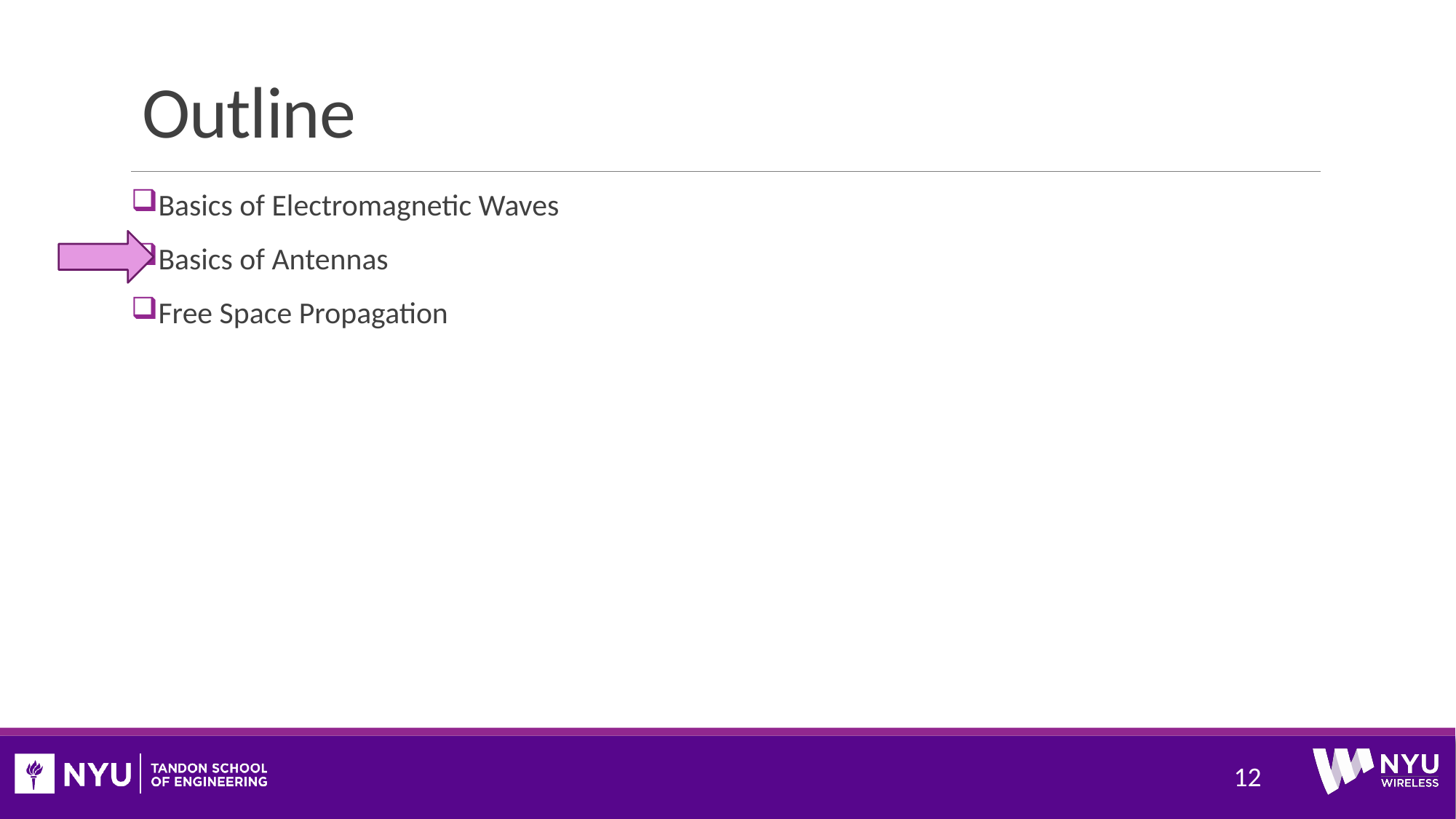

# Outline
Basics of Electromagnetic Waves
Basics of Antennas
Free Space Propagation

12